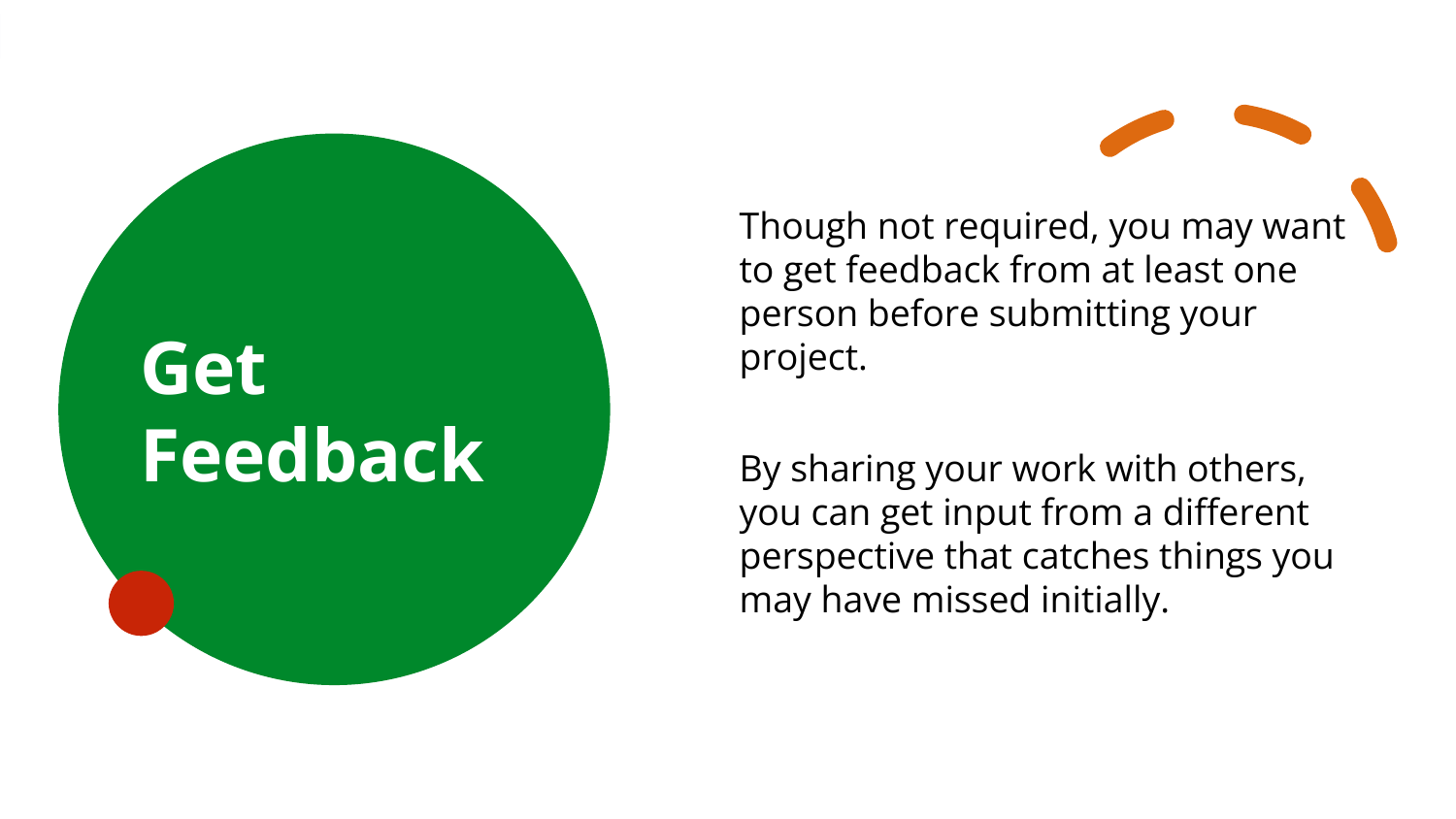

# Get Feedback
Though not required, you may want to get feedback from at least one person before submitting your project.

By sharing your work with others, you can get input from a different perspective that catches things you may have missed initially.